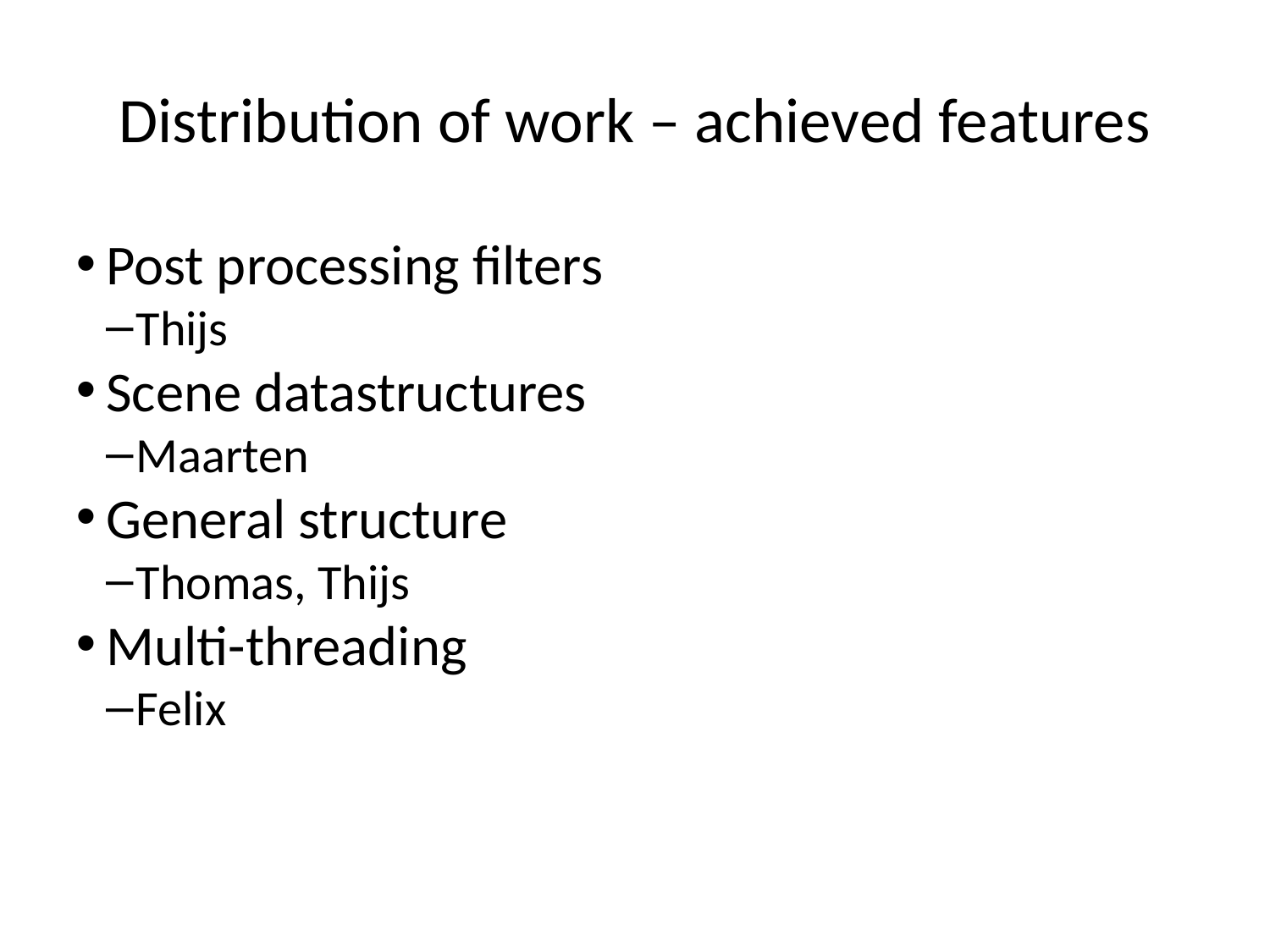

Distribution of work – achieved features
Post processing filters
Thijs
Scene datastructures
Maarten
General structure
Thomas, Thijs
Multi-threading
Felix